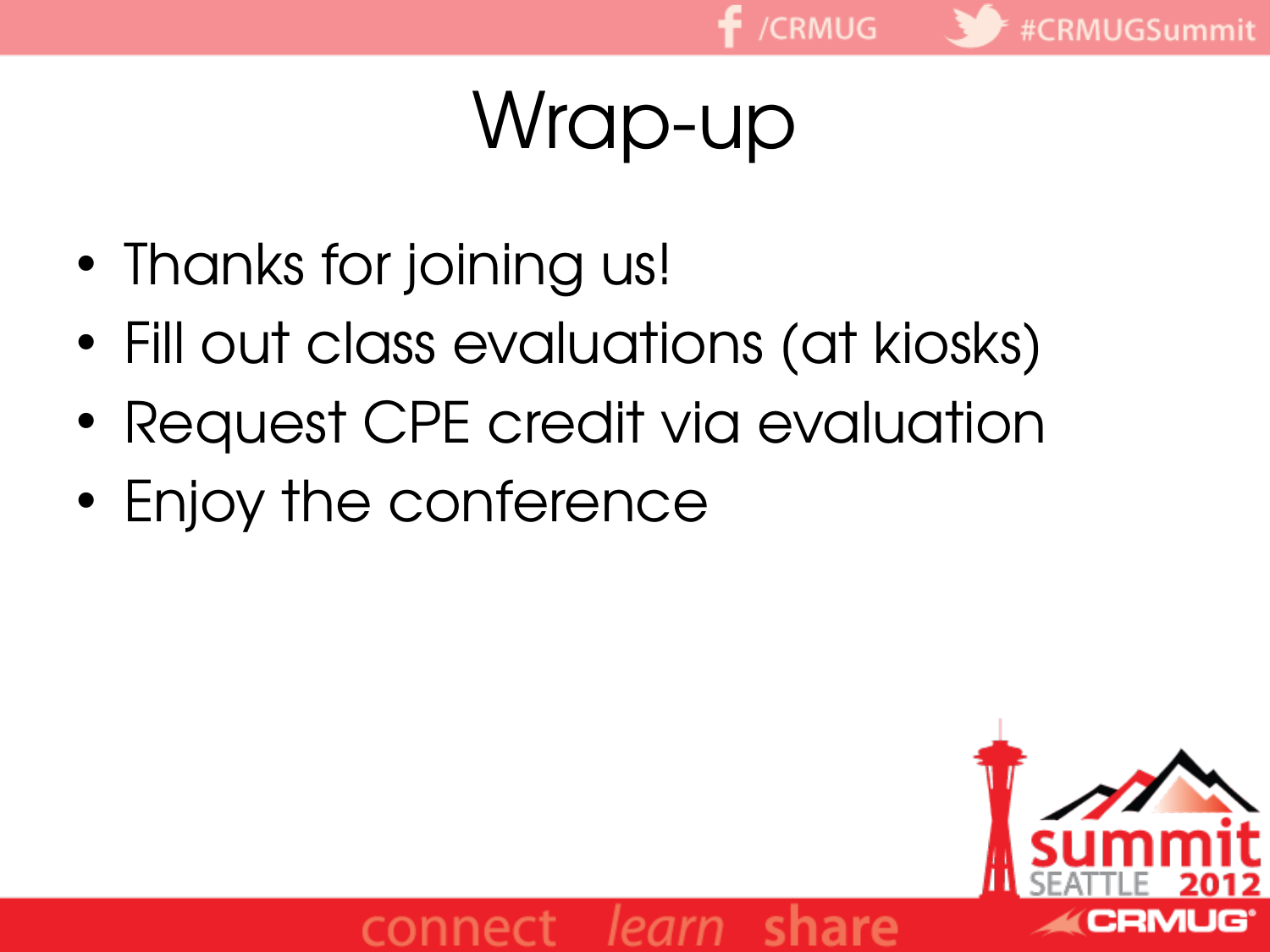

# Wrap-up
Thanks for joining us!
Fill out class evaluations (at kiosks)
Request CPE credit via evaluation
Enjoy the conference